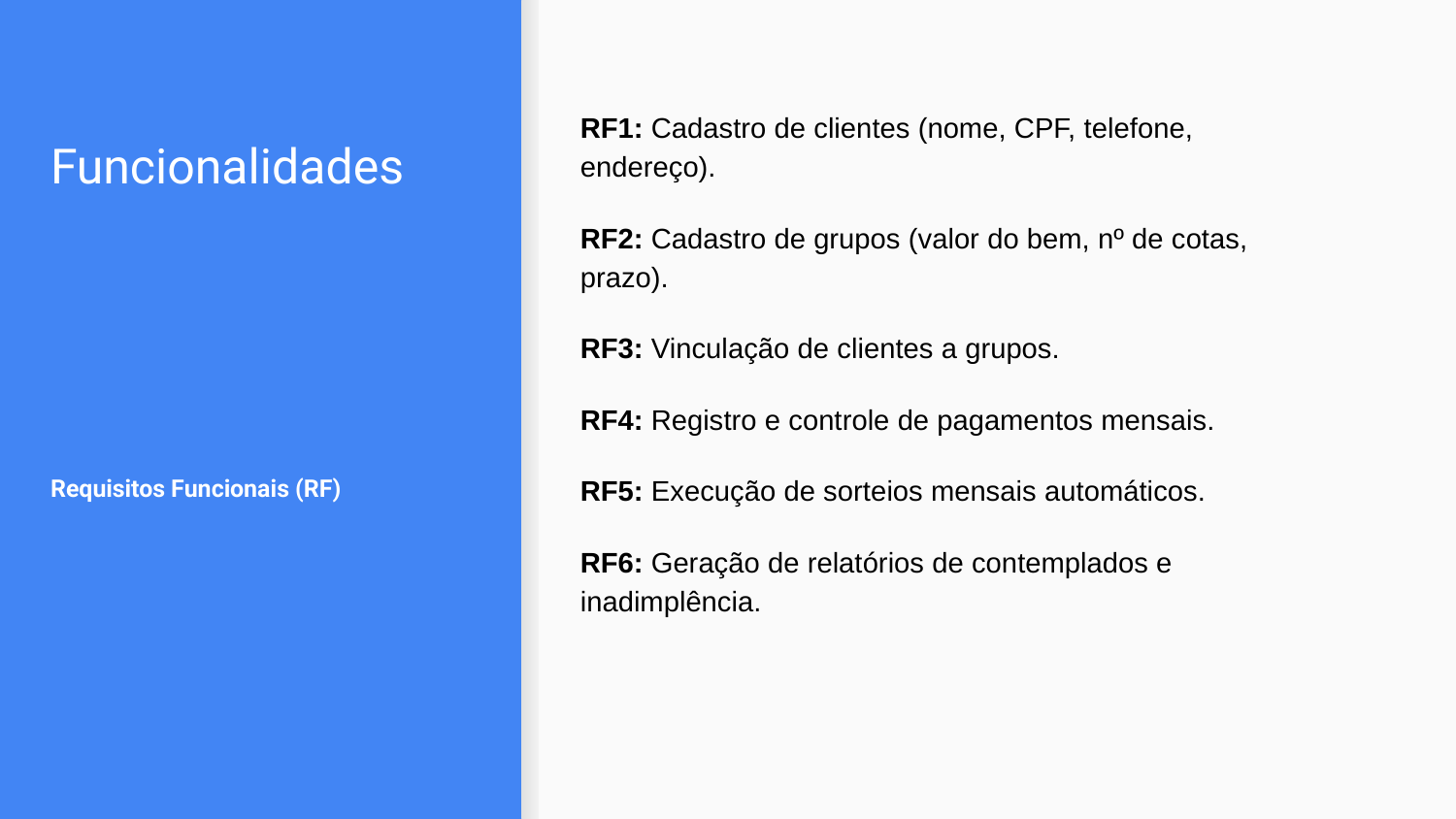

# Funcionalidades
RF1: Cadastro de clientes (nome, CPF, telefone, endereço).
RF2: Cadastro de grupos (valor do bem, nº de cotas, prazo).
RF3: Vinculação de clientes a grupos.
RF4: Registro e controle de pagamentos mensais.
RF5: Execução de sorteios mensais automáticos.
RF6: Geração de relatórios de contemplados e inadimplência.

Requisitos Funcionais (RF)